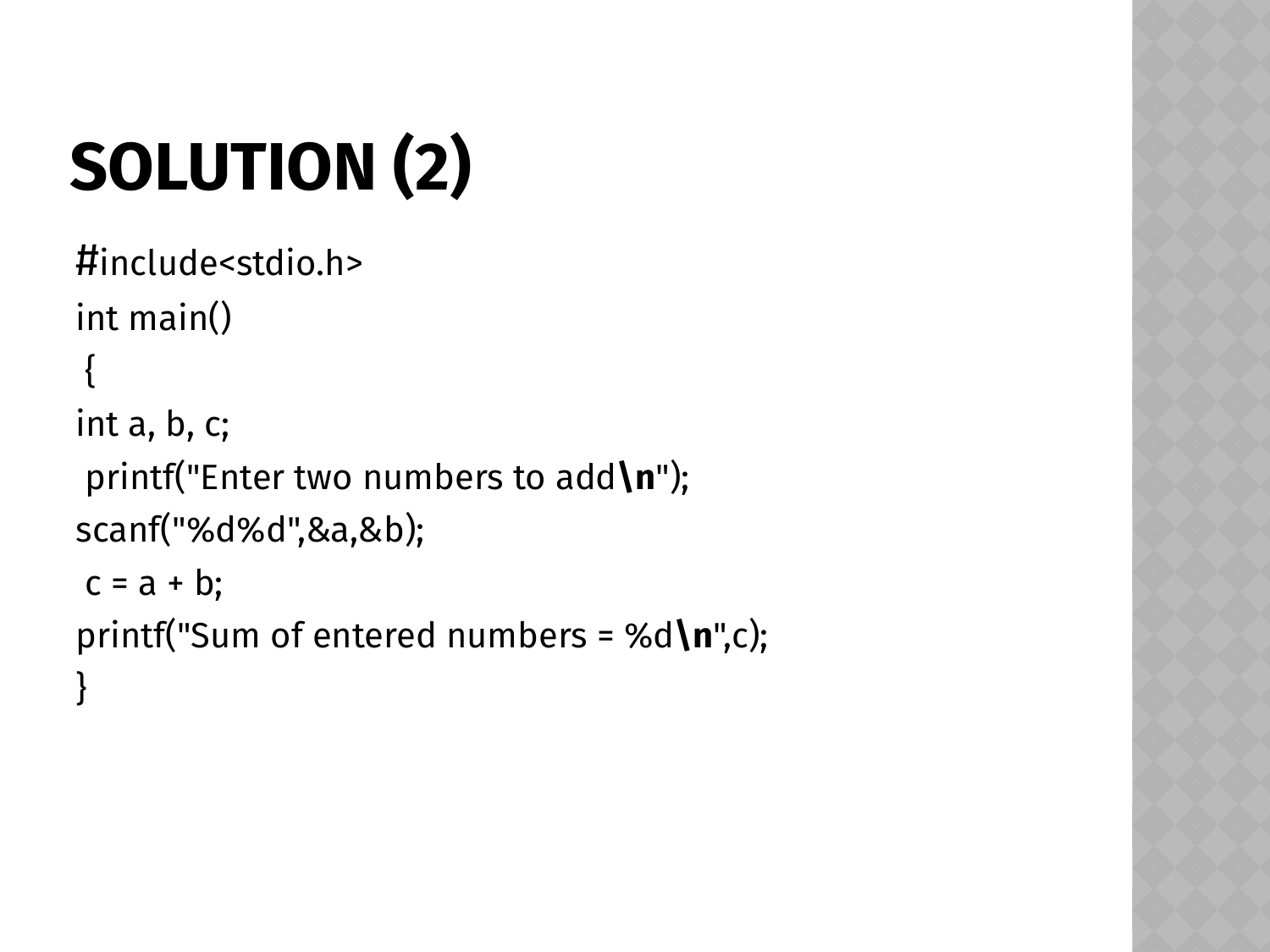

# Solution (2)
#include<stdio.h>
int main()
 {
int a, b, c;
 printf("Enter two numbers to add\n");
scanf("%d%d",&a,&b);
 c = a + b;
printf("Sum of entered numbers = %d\n",c);
}